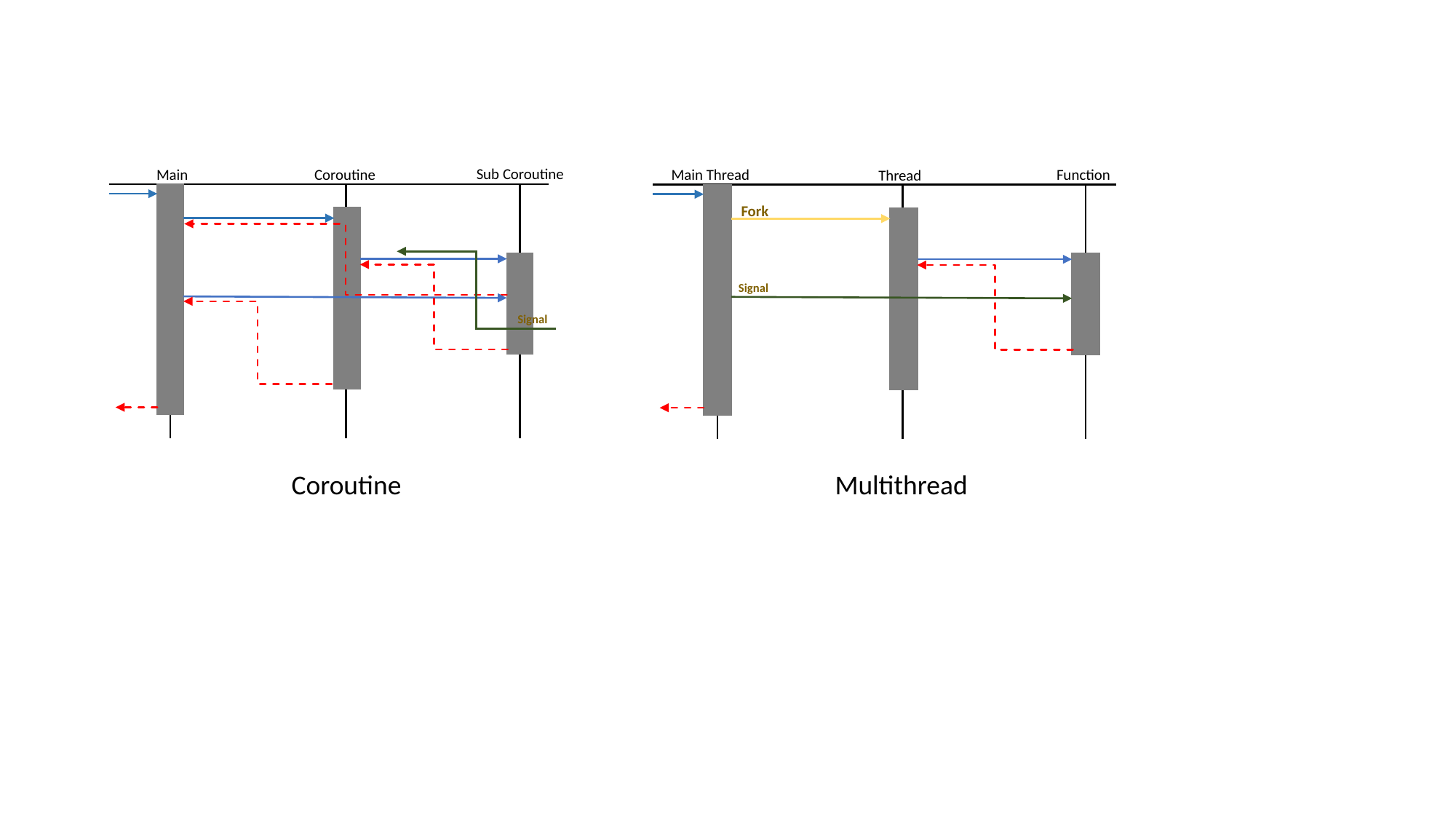

Sub Coroutine
Main
Coroutine

Function
Main Thread
Thread

Fork

Signal
Signal
Coroutine
Multithread